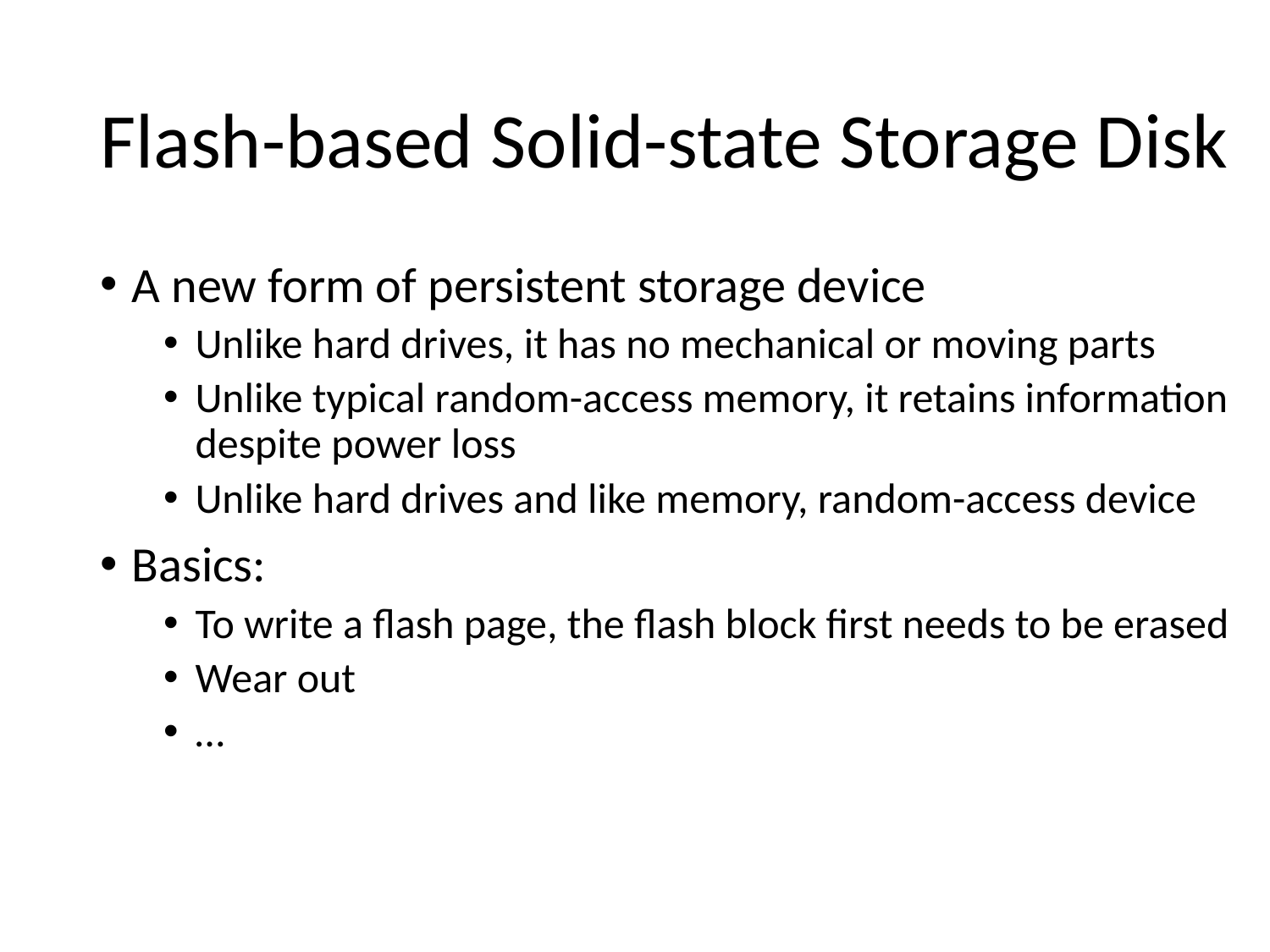

# Flash-based Solid-state Storage Disk
A new form of persistent storage device
Unlike hard drives, it has no mechanical or moving parts
Unlike typical random-access memory, it retains information despite power loss
Unlike hard drives and like memory, random-access device
Basics:
To write a flash page, the flash block first needs to be erased
Wear out
…